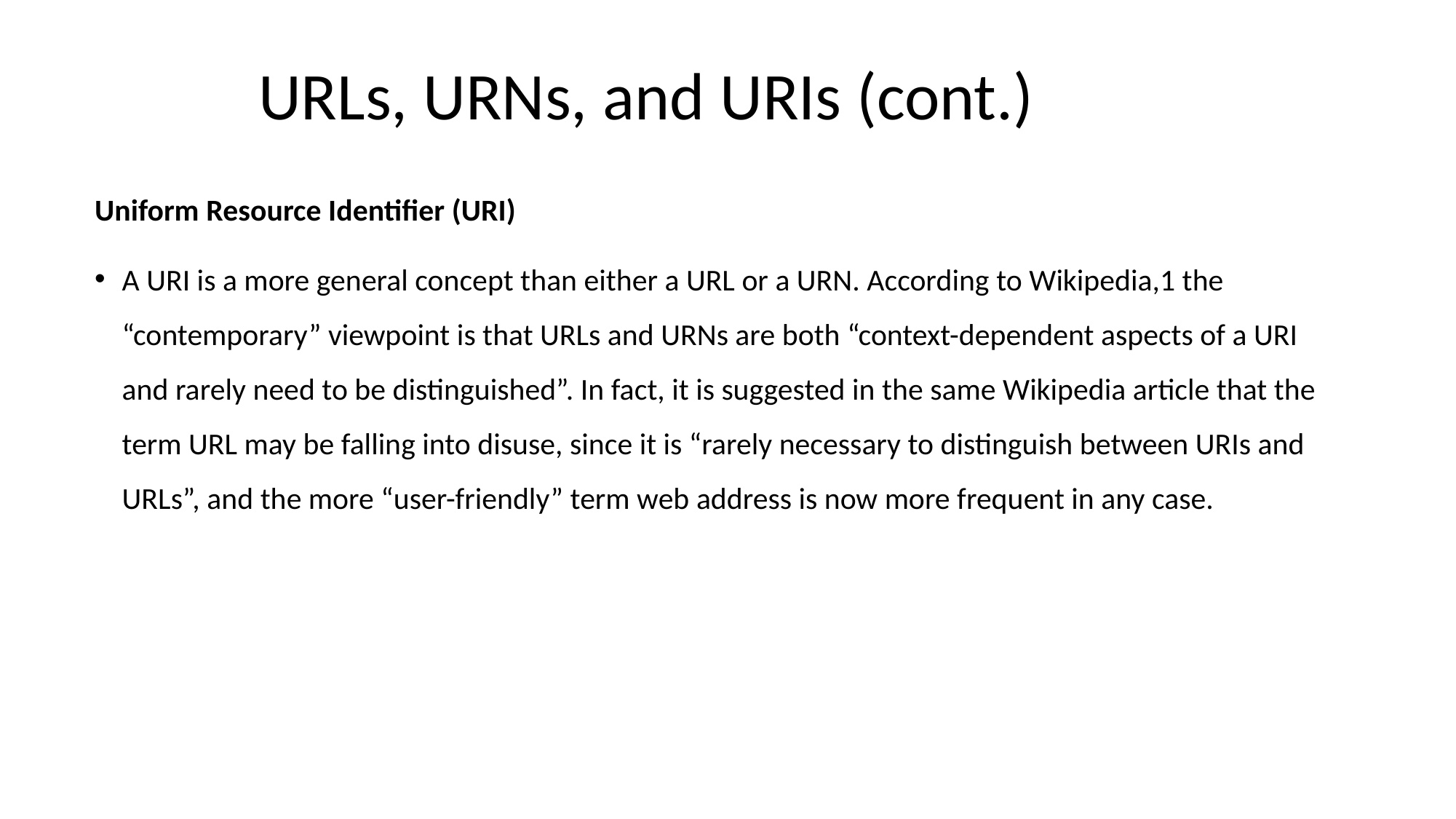

# URLs, URNs, and URIs (cont.)
Uniform Resource Identifier (URI)
A URI is a more general concept than either a URL or a URN. According to Wikipedia,1 the “contemporary” viewpoint is that URLs and URNs are both “context-dependent aspects of a URI and rarely need to be distinguished”. In fact, it is suggested in the same Wikipedia article that the term URL may be falling into disuse, since it is “rarely necessary to distinguish between URIs and URLs”, and the more “user-friendly” term web address is now more frequent in any case.